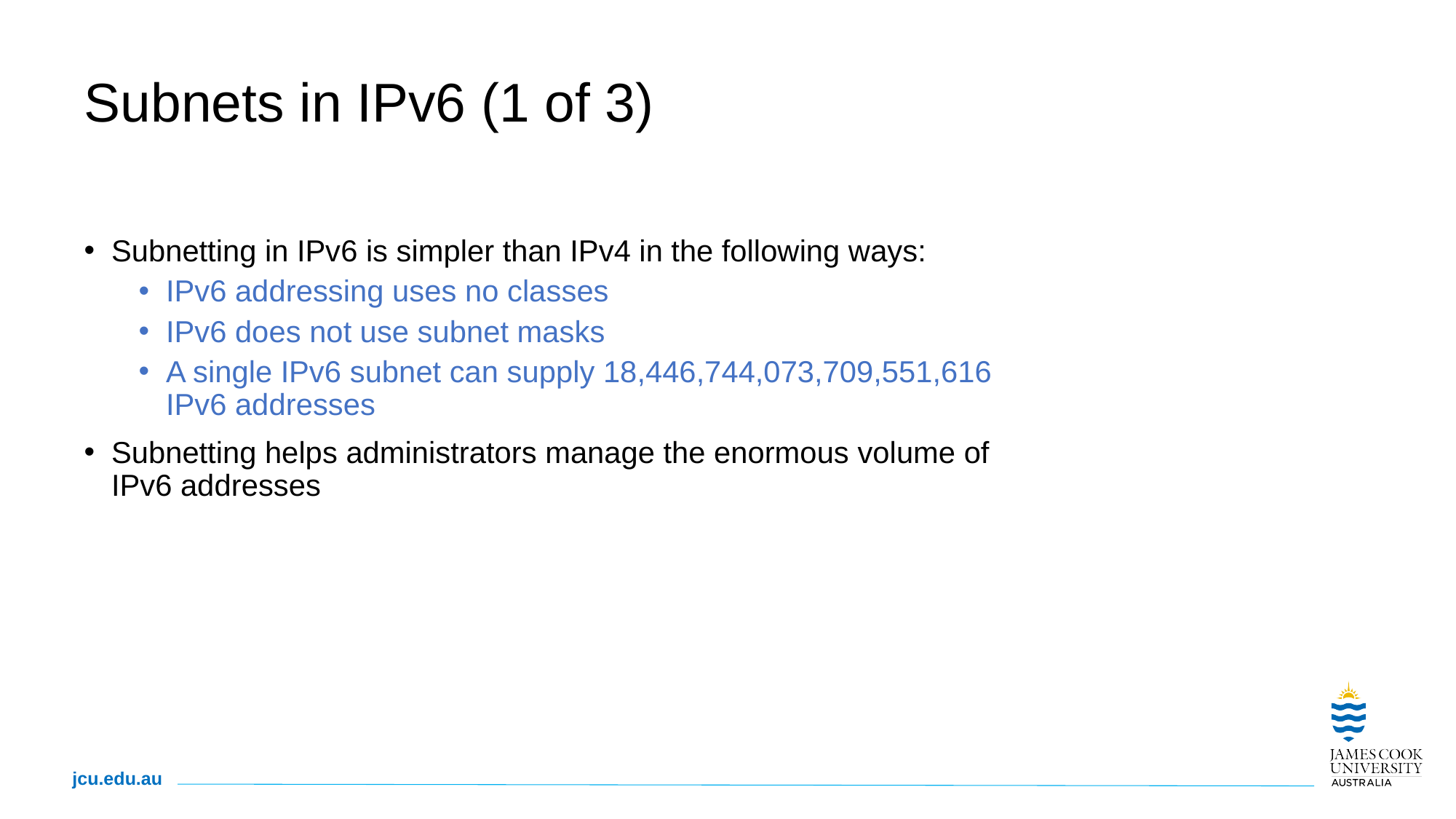

# Subnets in IPv6 (1 of 3)
Subnetting in IPv6 is simpler than IPv4 in the following ways:
IPv6 addressing uses no classes
IPv6 does not use subnet masks
A single IPv6 subnet can supply 18,446,744,073,709,551,616 IPv6 addresses
Subnetting helps administrators manage the enormous volume of IPv6 addresses